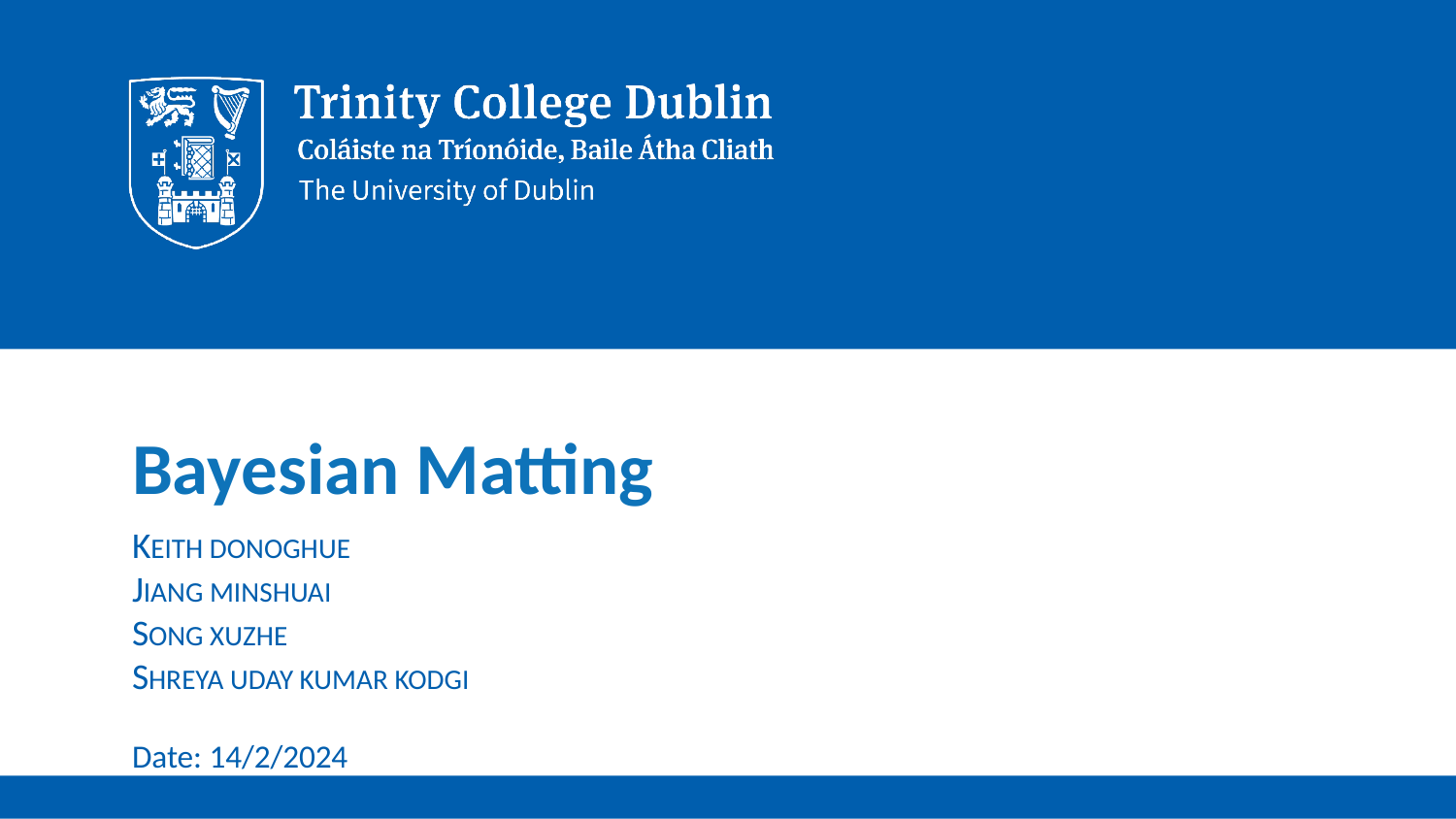

# Bayesian Matting
KEITH DONOGHUE
JIANG MINSHUAI
SONG XUZHE
SHREYA UDAY KUMAR KODGI

Date: 14/2/2024